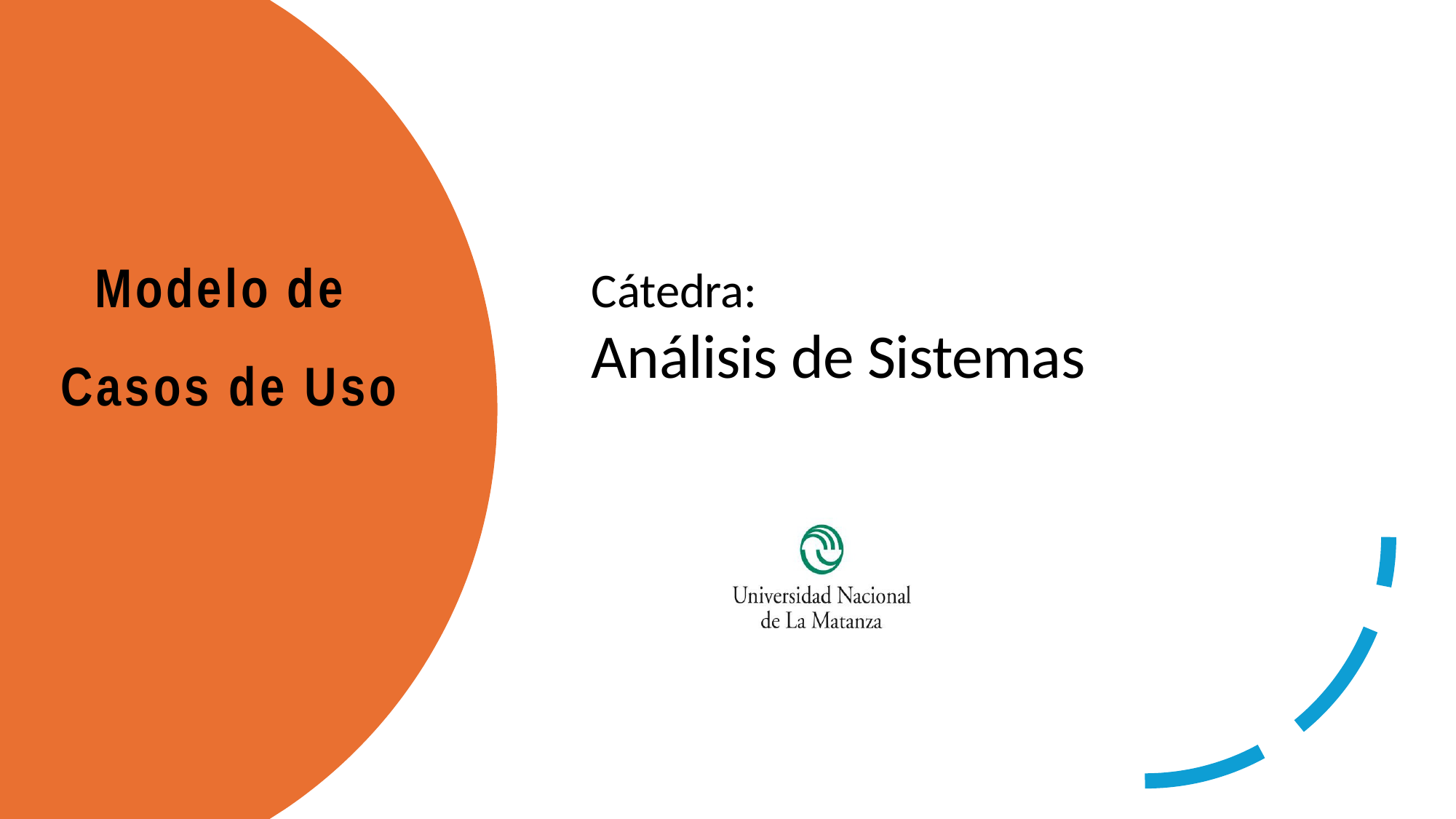

# Modelo de  Casos de Uso
Cátedra:
Análisis de Sistemas